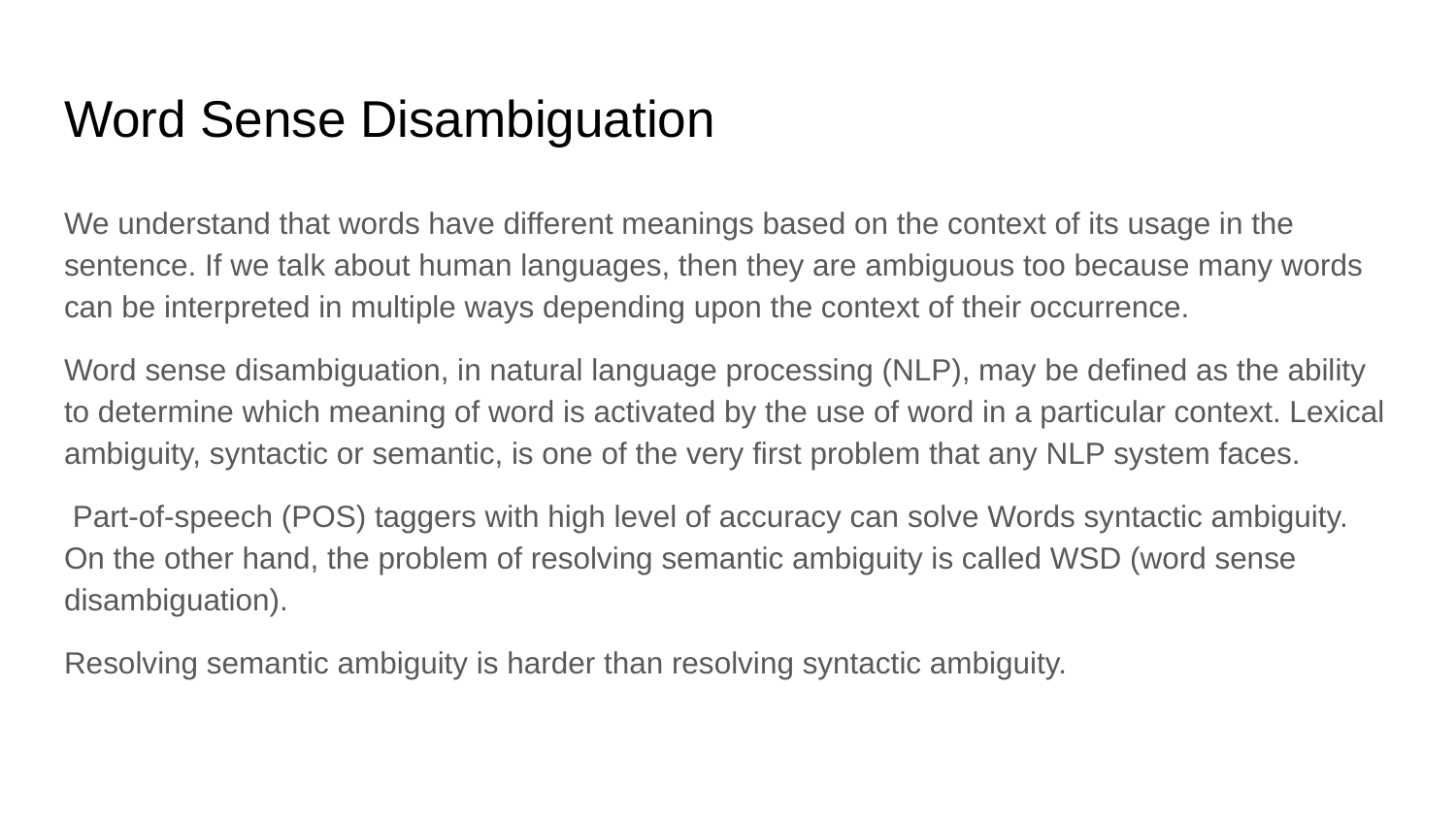

# Word Sense Disambiguation
We understand that words have different meanings based on the context of its usage in the sentence. If we talk about human languages, then they are ambiguous too because many words can be interpreted in multiple ways depending upon the context of their occurrence.
Word sense disambiguation, in natural language processing (NLP), may be defined as the ability to determine which meaning of word is activated by the use of word in a particular context. Lexical ambiguity, syntactic or semantic, is one of the very first problem that any NLP system faces.
 Part-of-speech (POS) taggers with high level of accuracy can solve Words syntactic ambiguity. On the other hand, the problem of resolving semantic ambiguity is called WSD (word sense disambiguation).
Resolving semantic ambiguity is harder than resolving syntactic ambiguity.